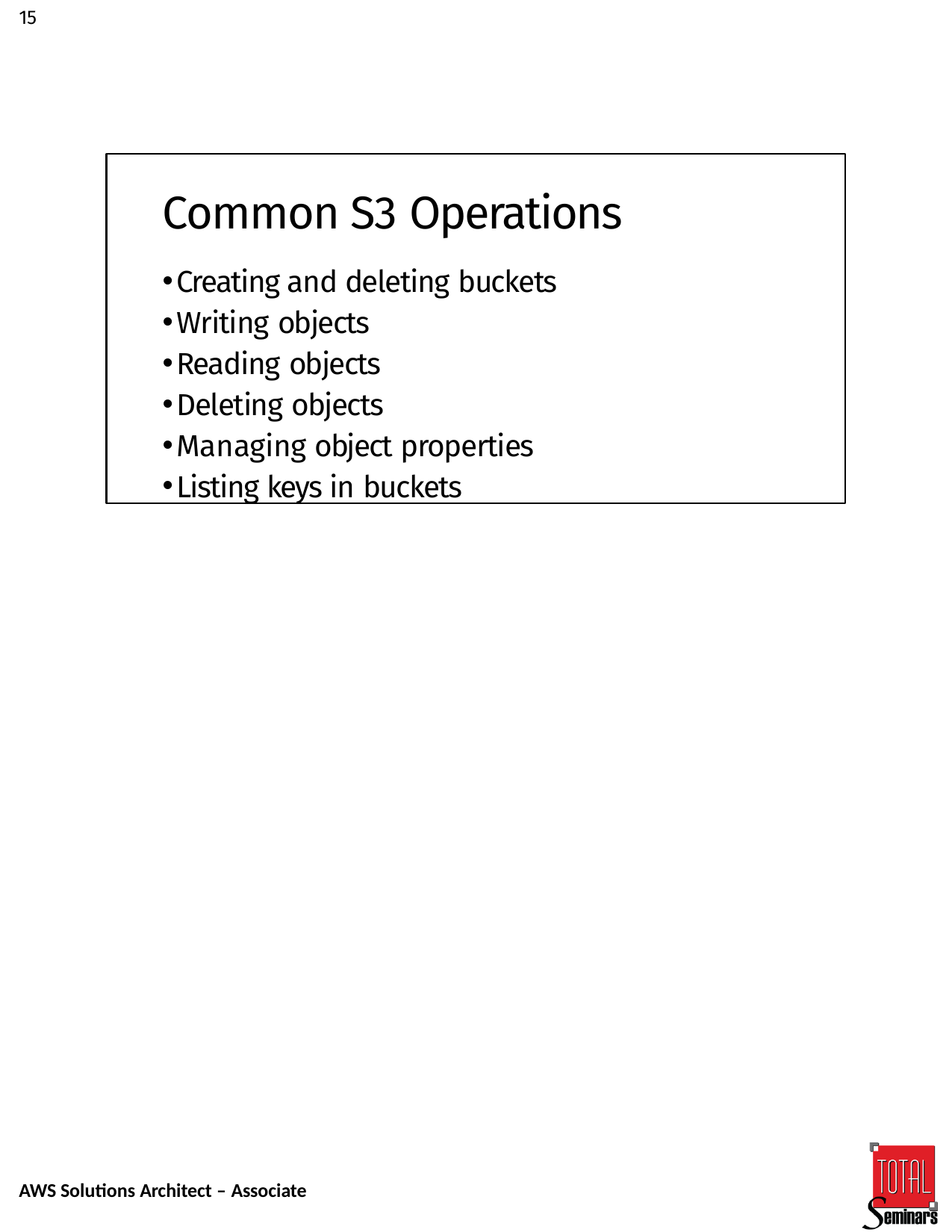

15
Common S3 Operations
Creating and deleting buckets
Writing objects
Reading objects
Deleting objects
Managing object properties
Listing keys in buckets
AWS Solutions Architect – Associate